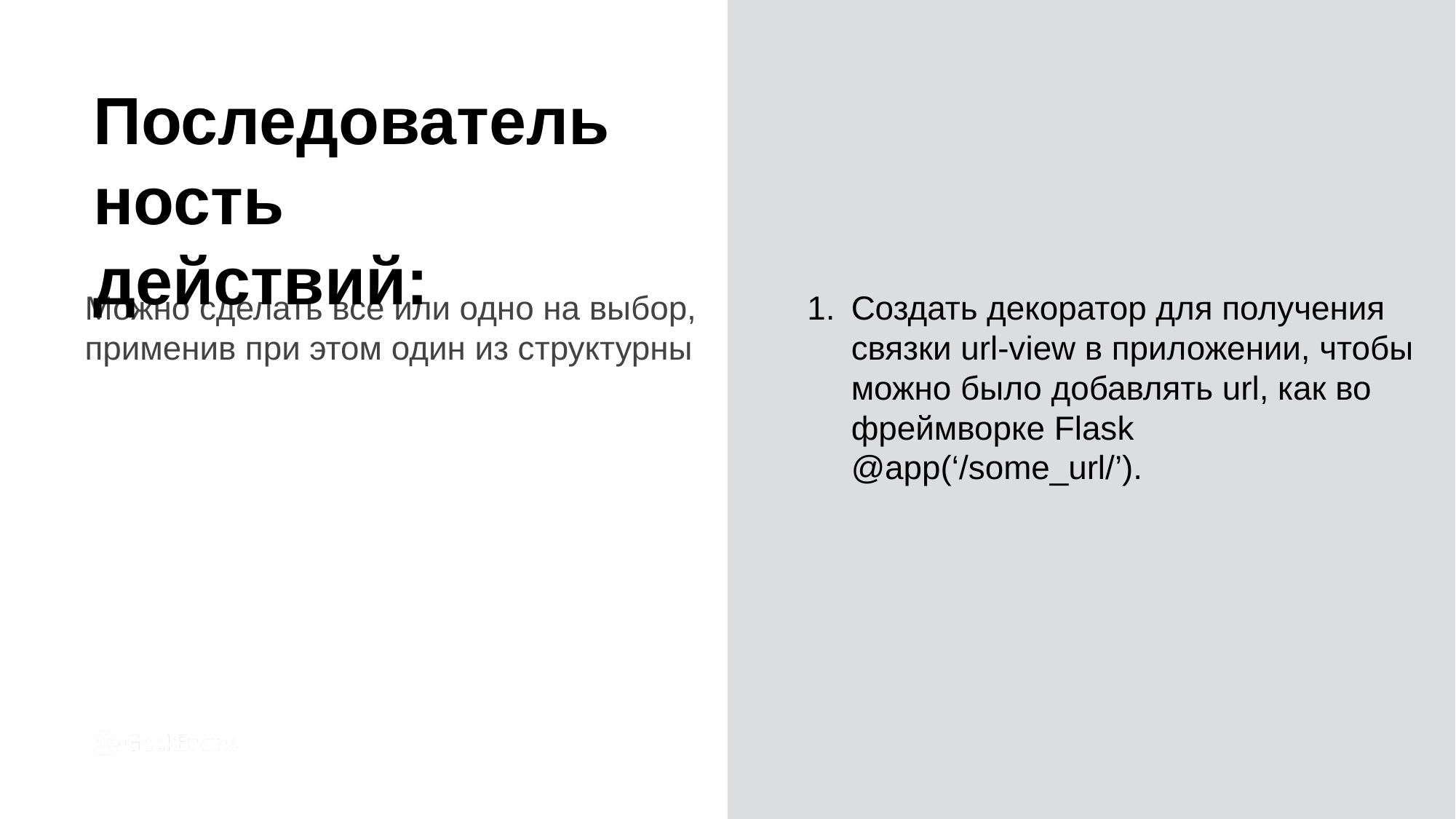

Последовательность действий:
Можно сделать всё или одно на выбор, применив при этом один из структурны
Создать декоратор для получения связки url-view в приложении, чтобы можно было добавлять url, как во фреймворке Flask @app(‘/some_url/’).